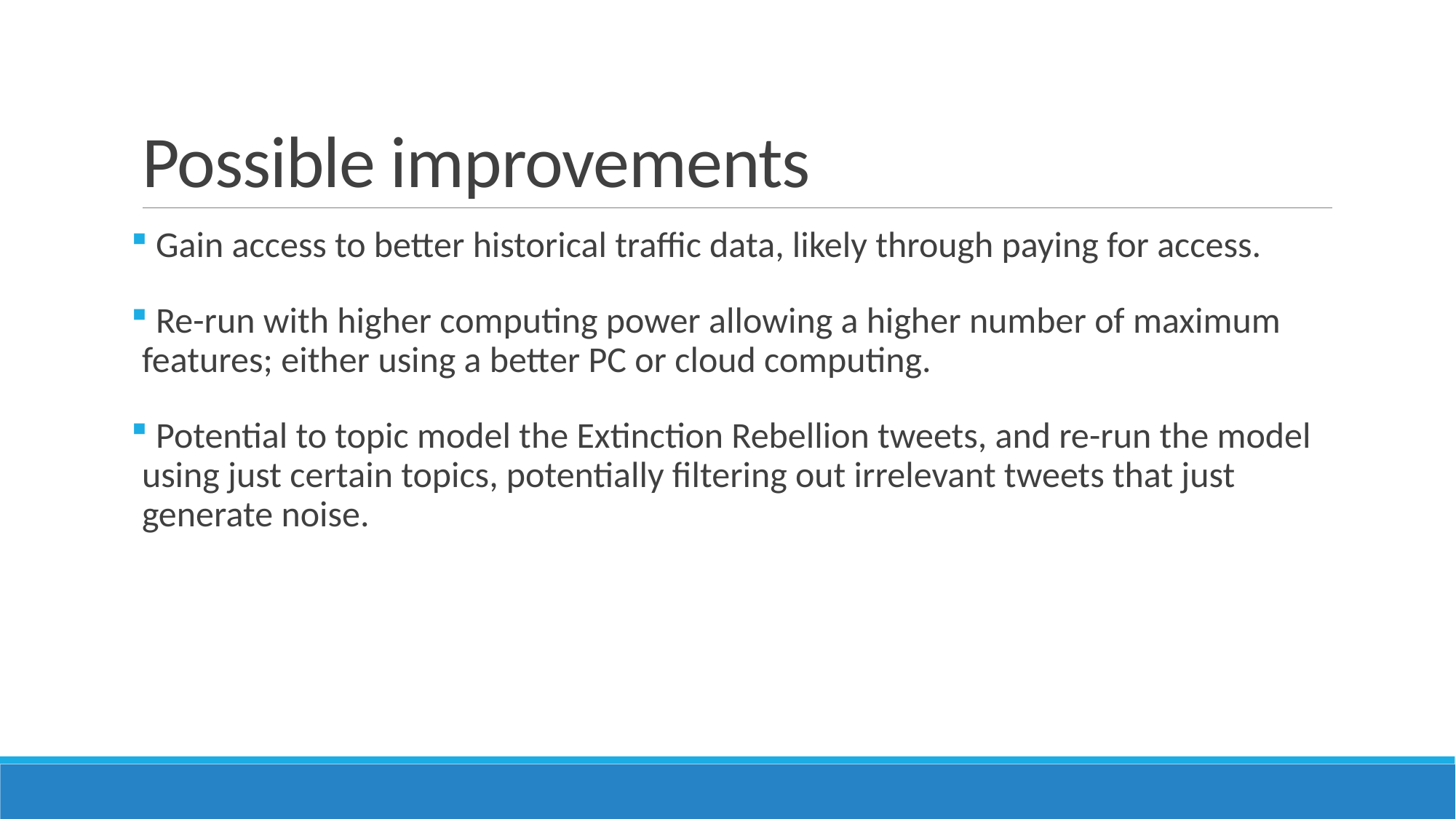

# Possible improvements
 Gain access to better historical traffic data, likely through paying for access.
 Re-run with higher computing power allowing a higher number of maximum features; either using a better PC or cloud computing.
 Potential to topic model the Extinction Rebellion tweets, and re-run the model using just certain topics, potentially filtering out irrelevant tweets that just generate noise.